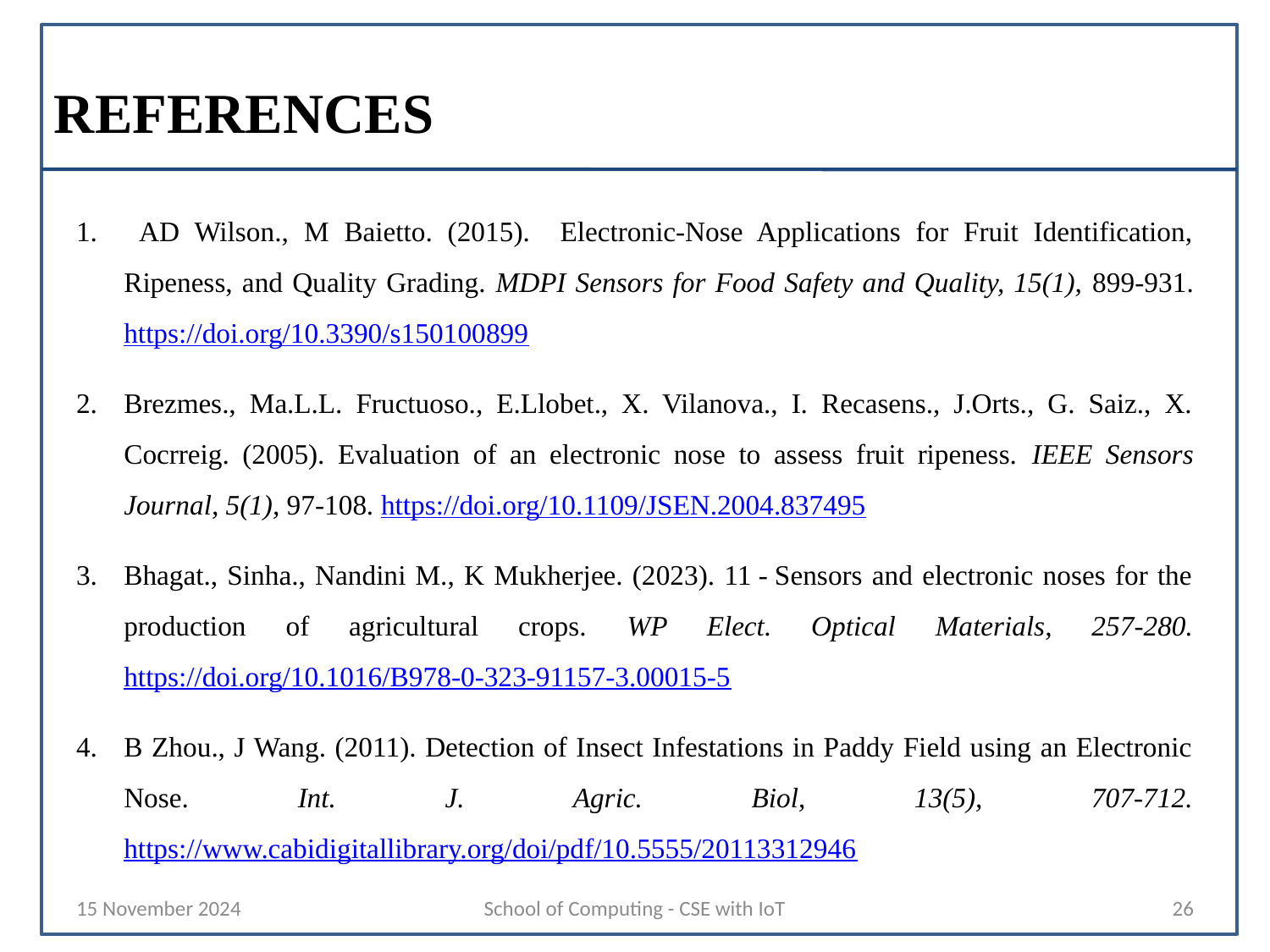

# REFERENCES

 AD Wilson., M Baietto. (2015).  Electronic-Nose Applications for Fruit Identification, Ripeness, and Quality Grading. MDPI Sensors for Food Safety and Quality, 15(1), 899-931. https://doi.org/10.3390/s150100899
Brezmes., Ma.L.L. Fructuoso., E.Llobet., X. Vilanova., I. Recasens., J.Orts., G. Saiz., X. Cocrreig. (2005). Evaluation of an electronic nose to assess fruit ripeness. IEEE Sensors Journal, 5(1), 97-108. https://doi.org/10.1109/JSEN.2004.837495
Bhagat., Sinha., Nandini M., K Mukherjee. (2023). 11 - Sensors and electronic noses for the production of agricultural crops. WP Elect. Optical Materials, 257-280. https://doi.org/10.1016/B978-0-323-91157-3.00015-5
B Zhou., J Wang. (2011). Detection of Insect Infestations in Paddy Field using an Electronic Nose. Int. J. Agric. Biol, 13(5), 707-712. https://www.cabidigitallibrary.org/doi/pdf/10.5555/20113312946

15 November 2024
School of Computing - CSE with IoT
26